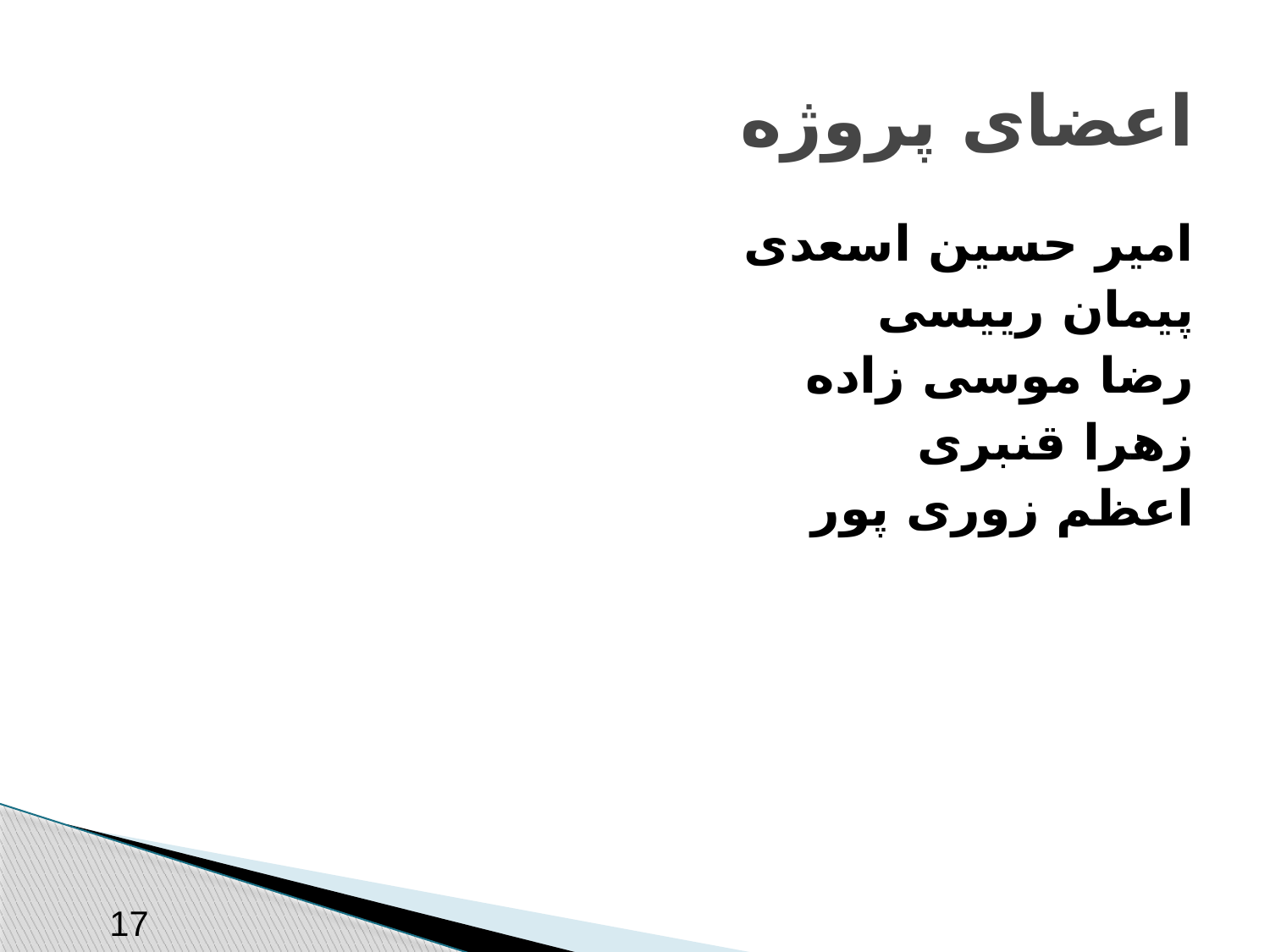

# اعضای پروژه
امیر حسین اسعدی
پیمان رییسی
رضا موسی زاده
زهرا قنبری
اعظم زوری پور
17